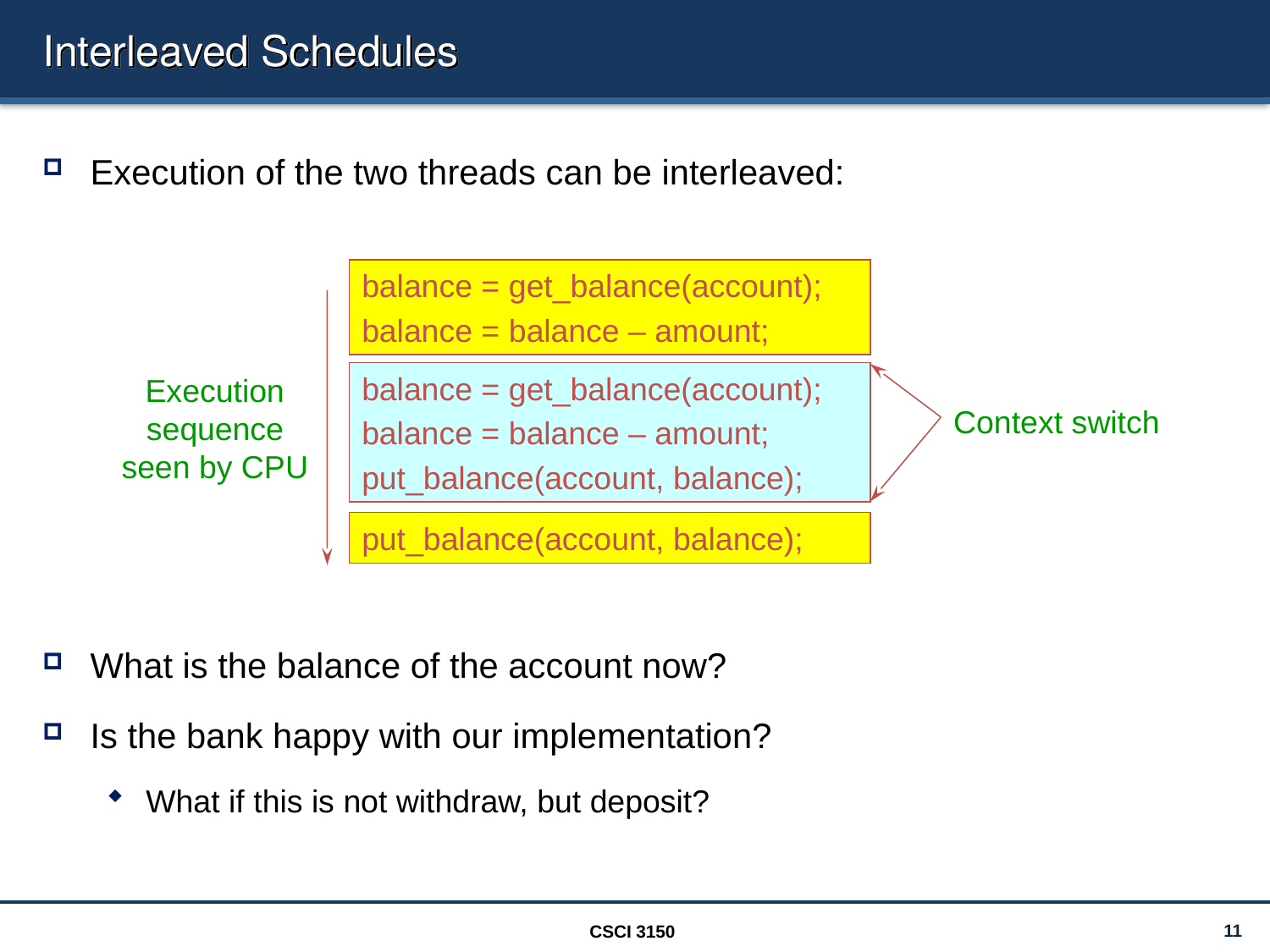

# Interleaved Schedules
Execution of the two threads can be interleaved:

What is the balance of the account now?
Is the bank happy with our implementation?
What if this is not withdraw, but deposit?
balance = get_balance(account);
balance = balance – amount;

balance = get_balance(account);
balance = balance – amount;
put_balance(account, balance);

Context switch

Execution sequence seen by CPU
put_balance(account, balance);
CSCI 3150
11